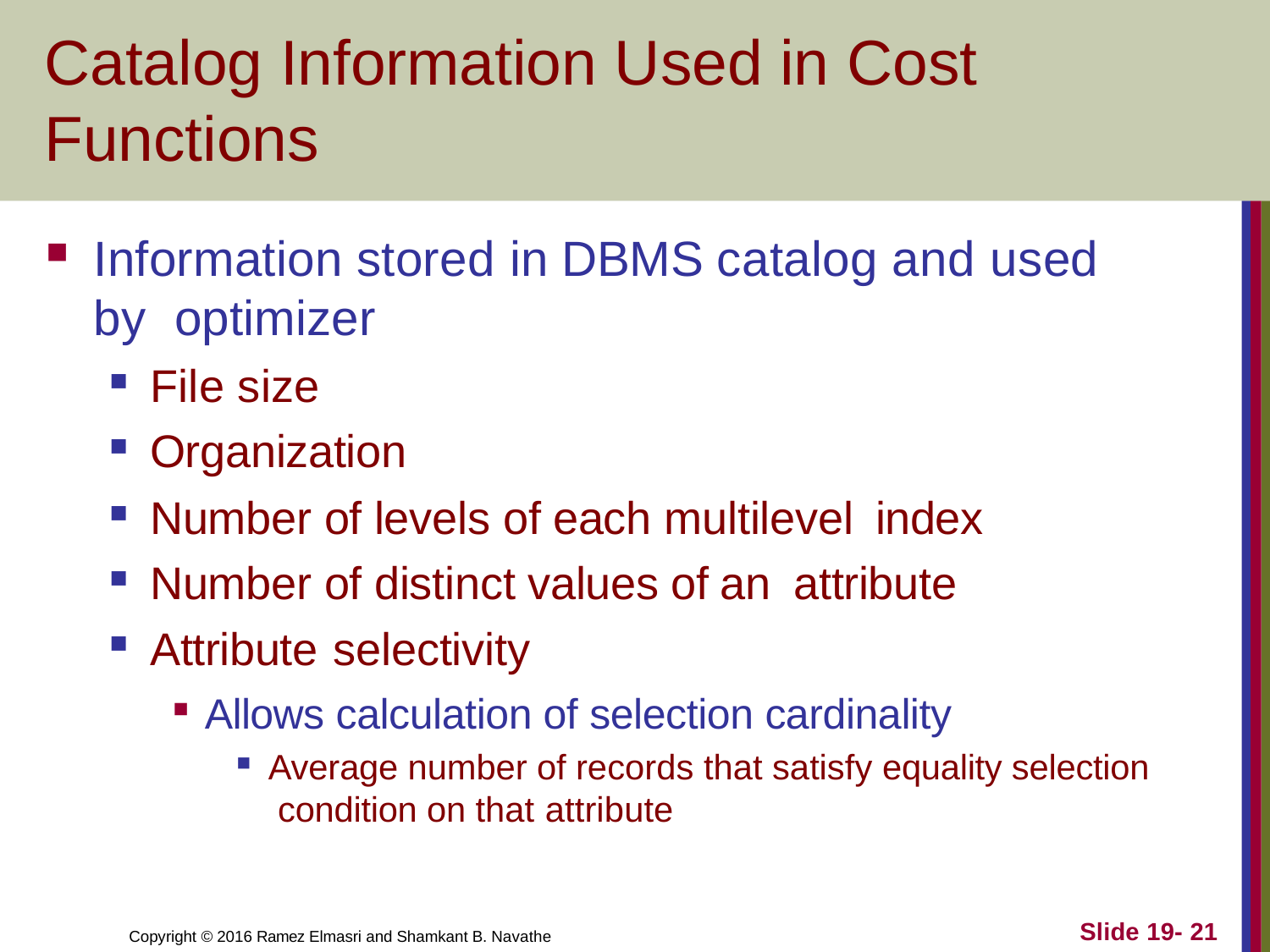

# Catalog Information Used in Cost  Functions
Information stored in DBMS catalog and used by  optimizer
File size
Organization
Number of levels of each multilevel index
Number of distinct values of an attribute
Attribute selectivity
Allows calculation of selection cardinality
Average number of records that satisfy equality selection  condition on that attribute
Slide 19- 21
Copyright © 2016 Ramez Elmasri and Shamkant B. Navathe